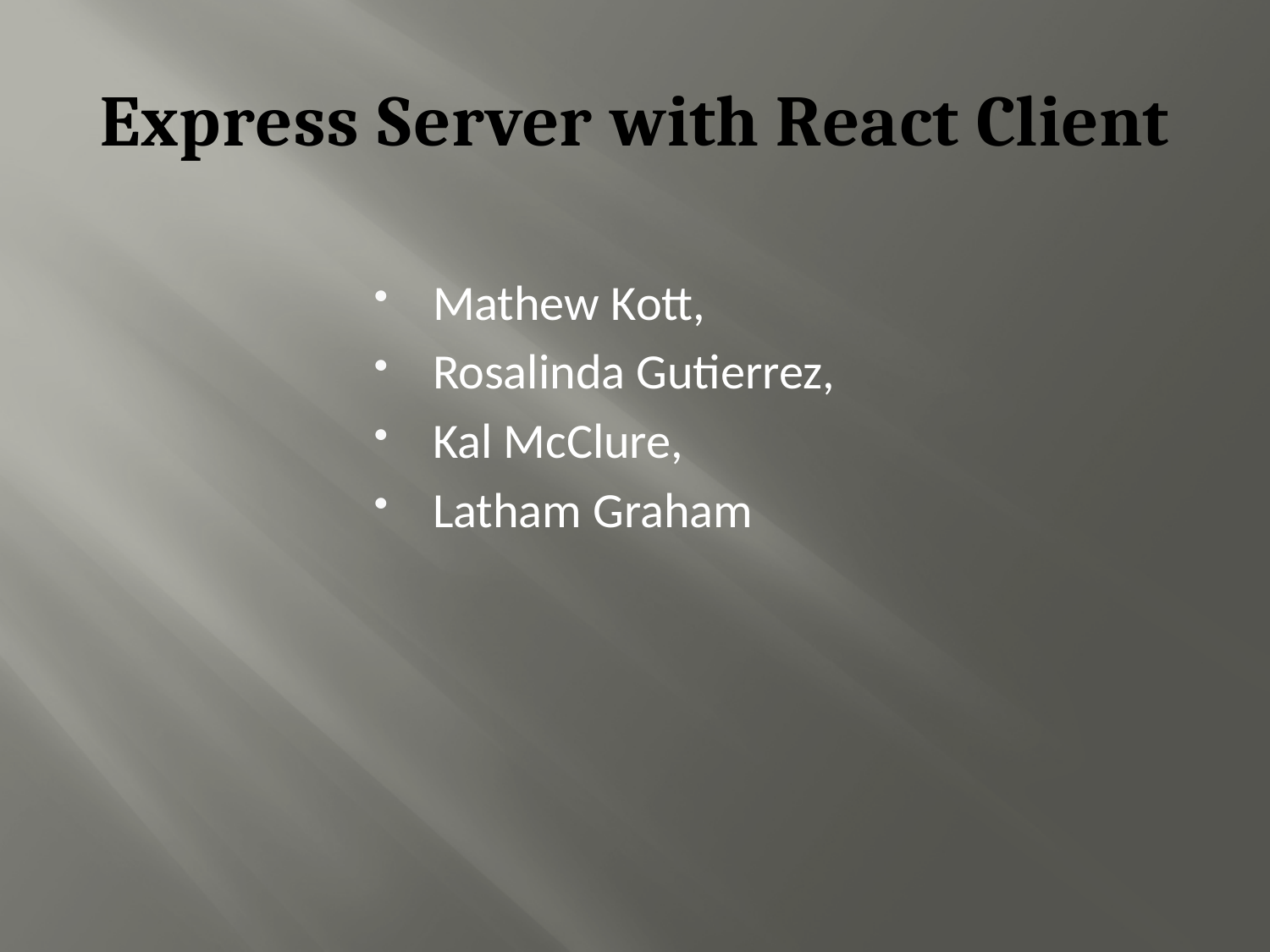

# Express Server with React Client
Mathew Kott,
Rosalinda Gutierrez,
Kal McClure,
Latham Graham